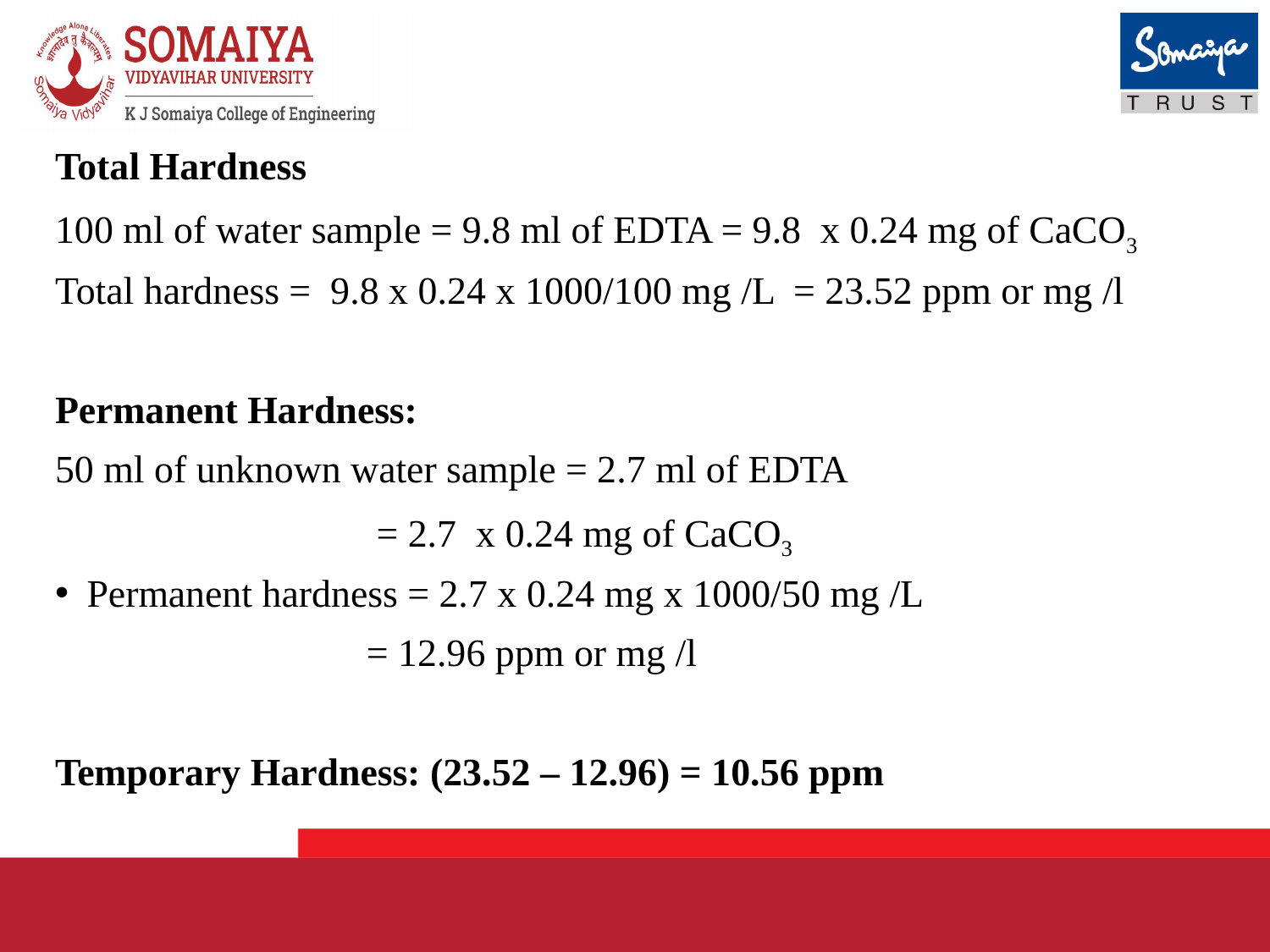

Total Hardness
100 ml of water sample = 9.8 ml of EDTA = 9.8  x 0.24 mg of CaCO3
Total hardness =  9.8 x 0.24 x 1000/100 mg /L  = 23.52 ppm or mg /l

Permanent Hardness:
50 ml of unknown water sample = 2.7 ml of EDTA
                                 = 2.7  x 0.24 mg of CaCO3
Permanent hardness = 2.7 x 0.24 mg x 1000/50 mg /L
                                = 12.96 ppm or mg /l

Temporary Hardness: (23.52 – 12.96) = 10.56 ppm